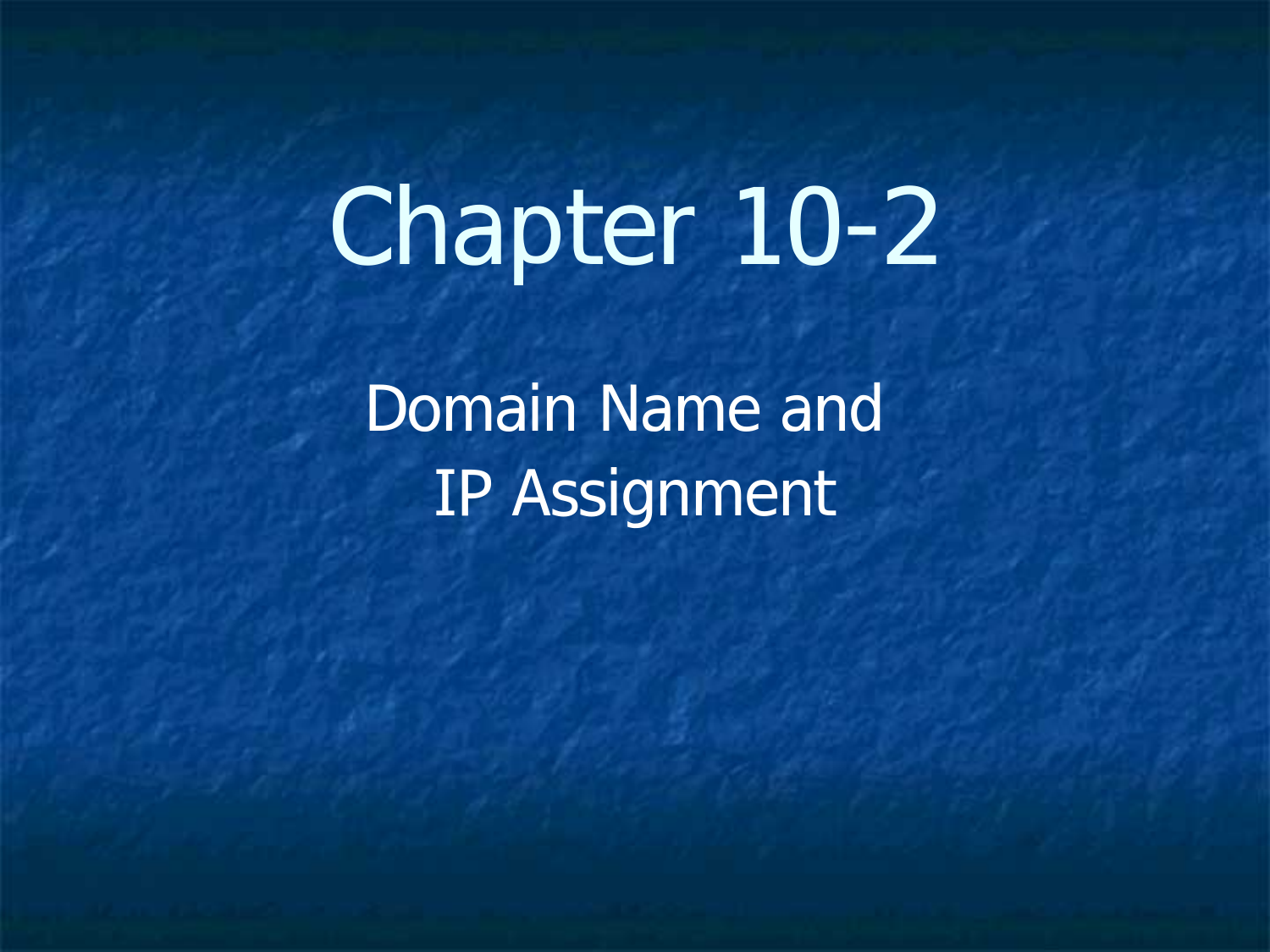

Chapter 10-2
Domain Name and
IP Assignment